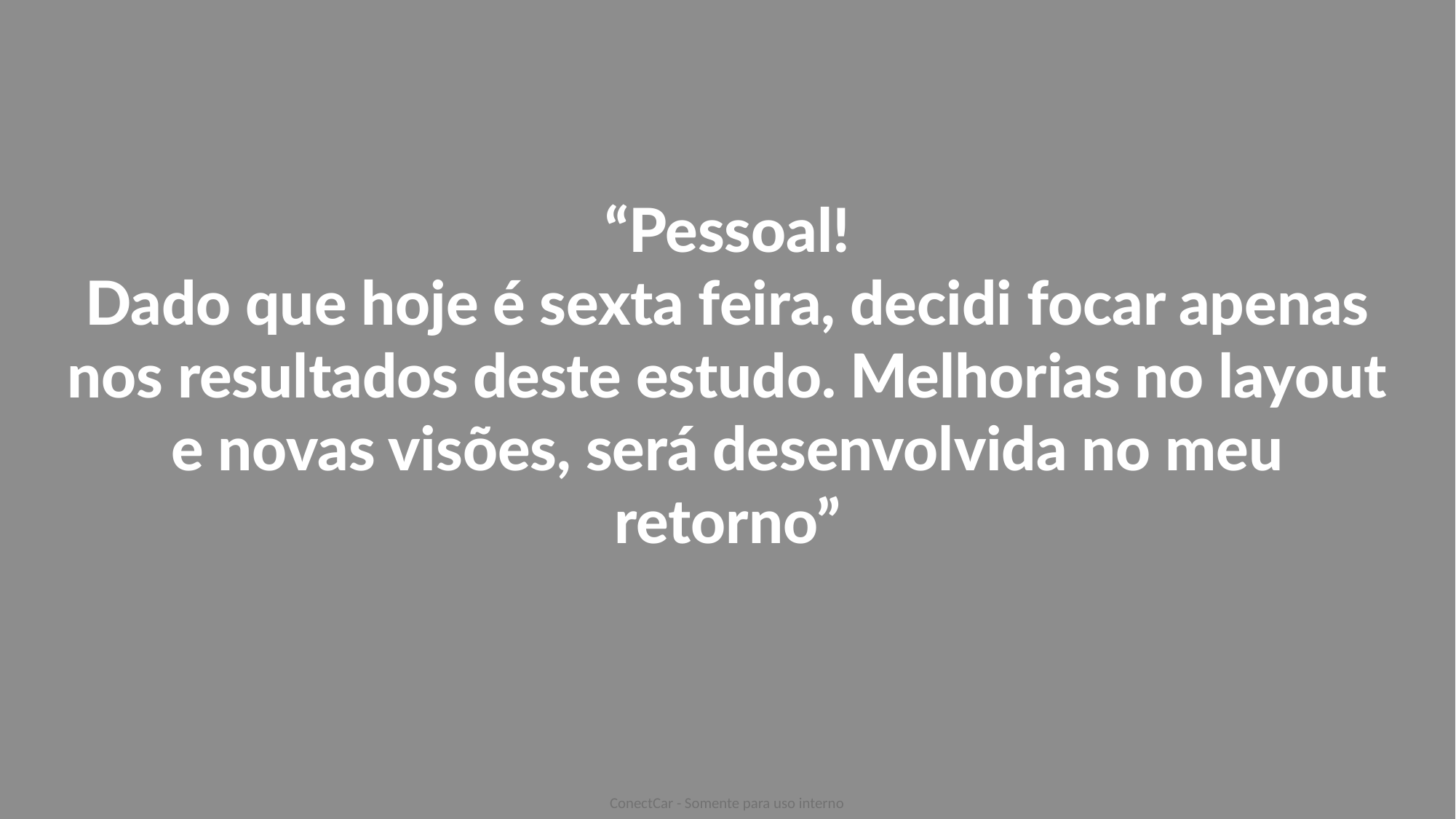

“Pessoal!
Dado que hoje é sexta feira, decidi focar apenas nos resultados deste estudo. Melhorias no layout e novas visões, será desenvolvida no meu retorno”